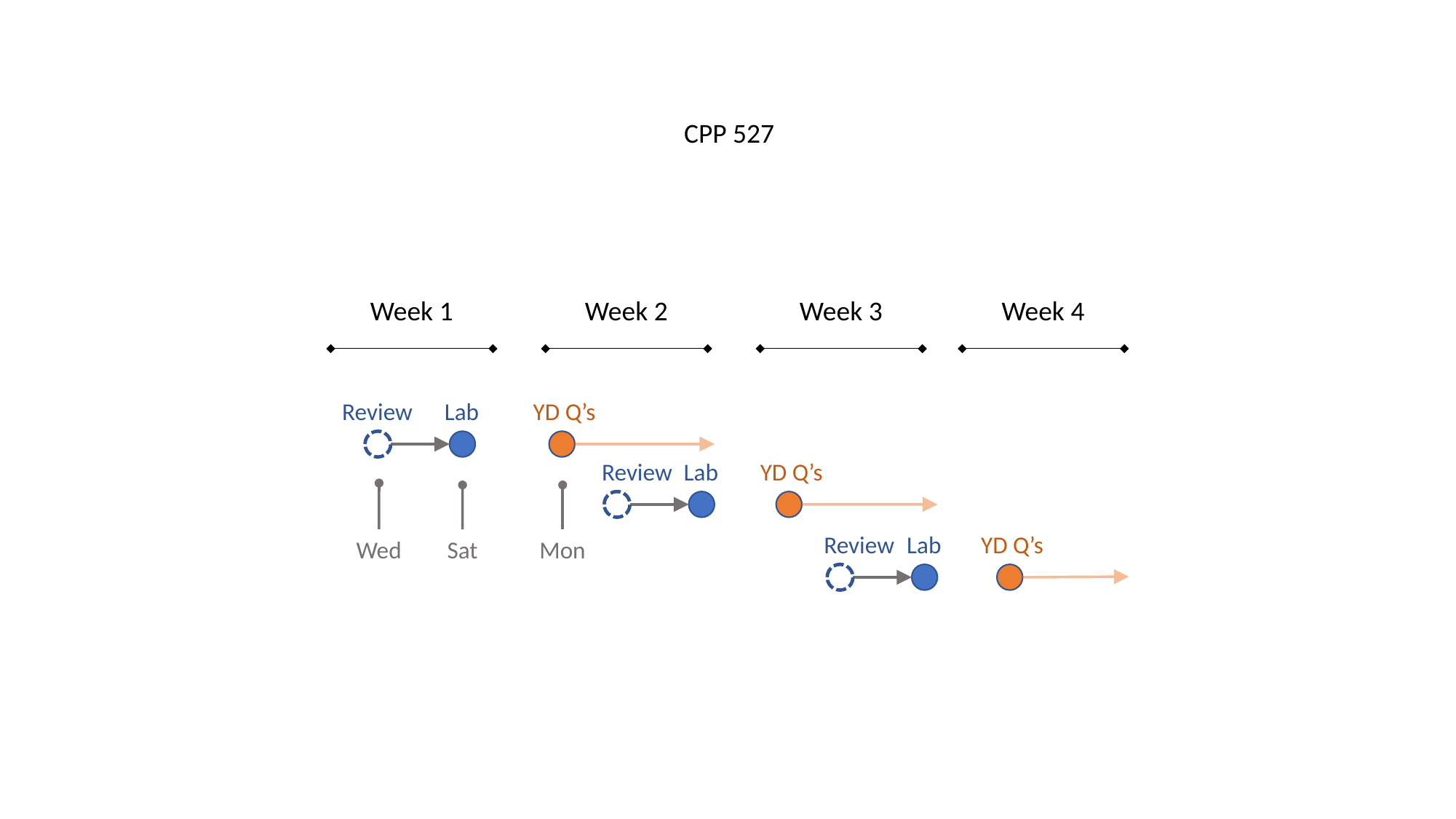

CPP 527
Week 1
Week 2
Week 3
Week 4
Review
Lab
YD Q’s

Review
Lab
YD Q’s

Review
Lab
YD Q’s
Wed
Mon
Sat